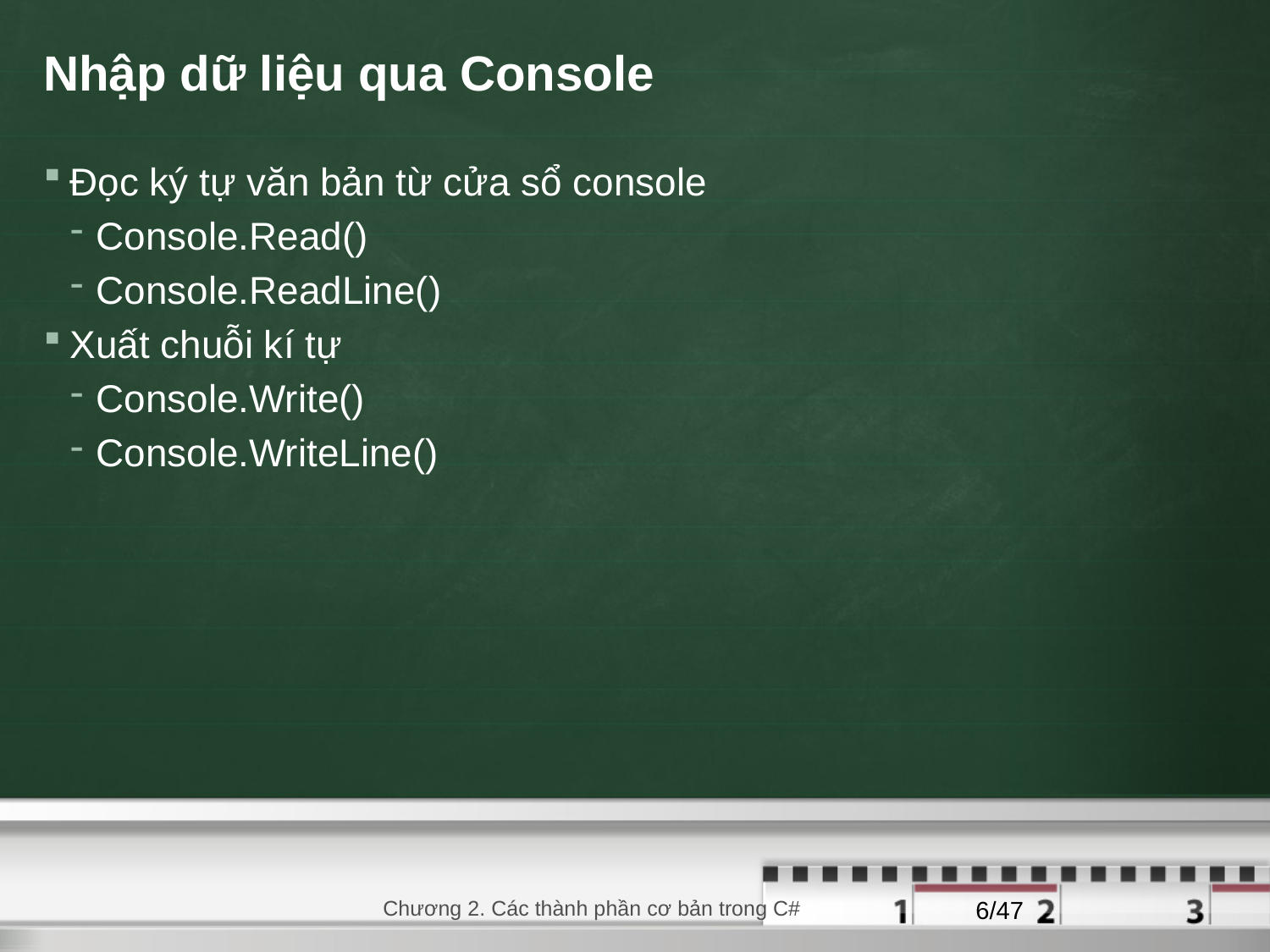

# Nhập dữ liệu qua Console
Đọc ký tự văn bản từ cửa sổ console
Console.Read()
Console.ReadLine()
Xuất chuỗi kí tự
Console.Write()
Console.WriteLine()
29/08/2020
Chương 2. Các thành phần cơ bản trong C#
6/47